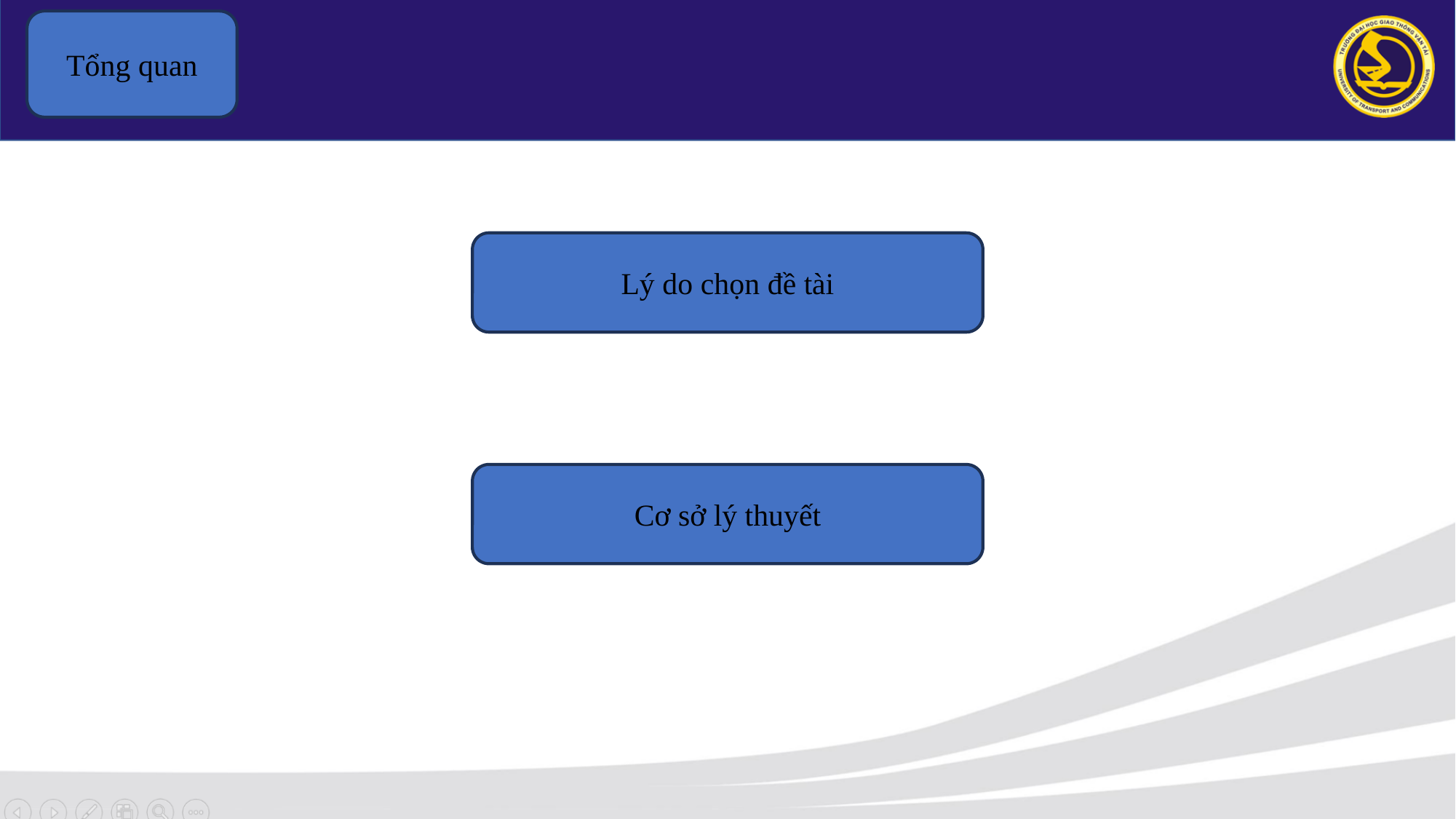

Tổng quan
Lý do chọn đề tài
Cơ sở lý thuyết